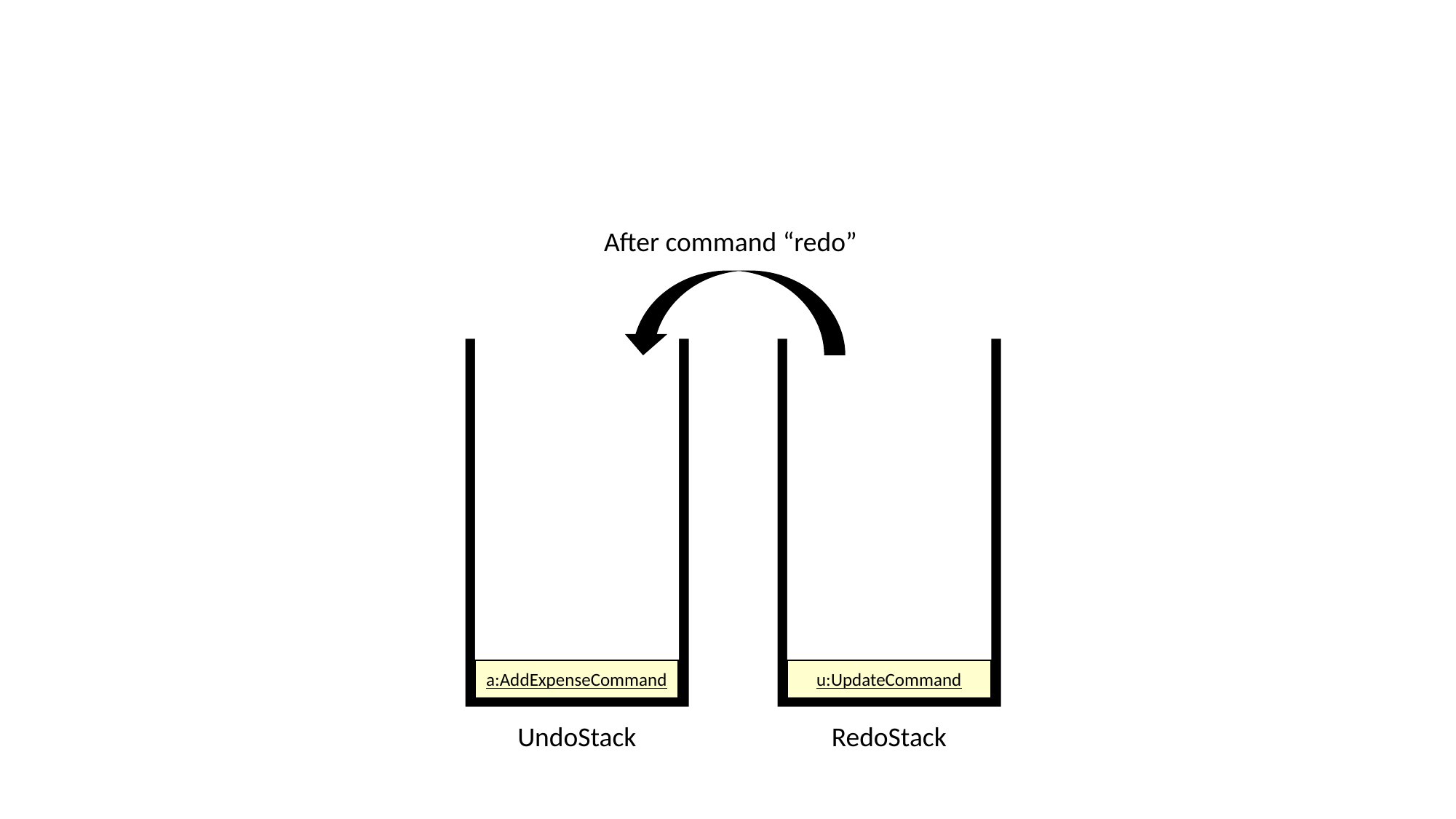

After command “redo”

a:AddExpenseCommand
u:UpdateCommand
UndoStack
RedoStack